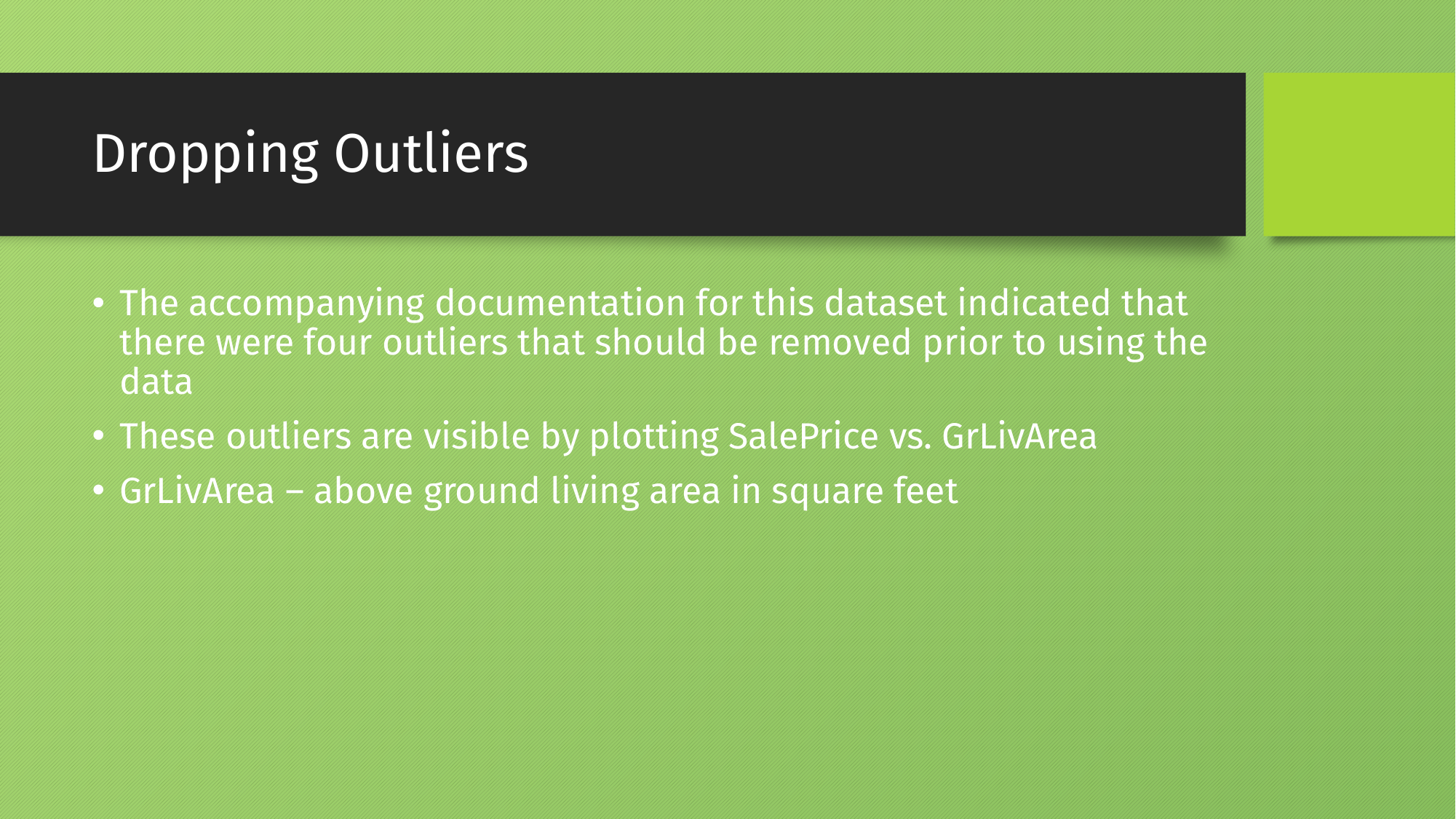

# Dropping Outliers
The accompanying documentation for this dataset indicated that there were four outliers that should be removed prior to using the data
These outliers are visible by plotting SalePrice vs. GrLivArea
GrLivArea – above ground living area in square feet